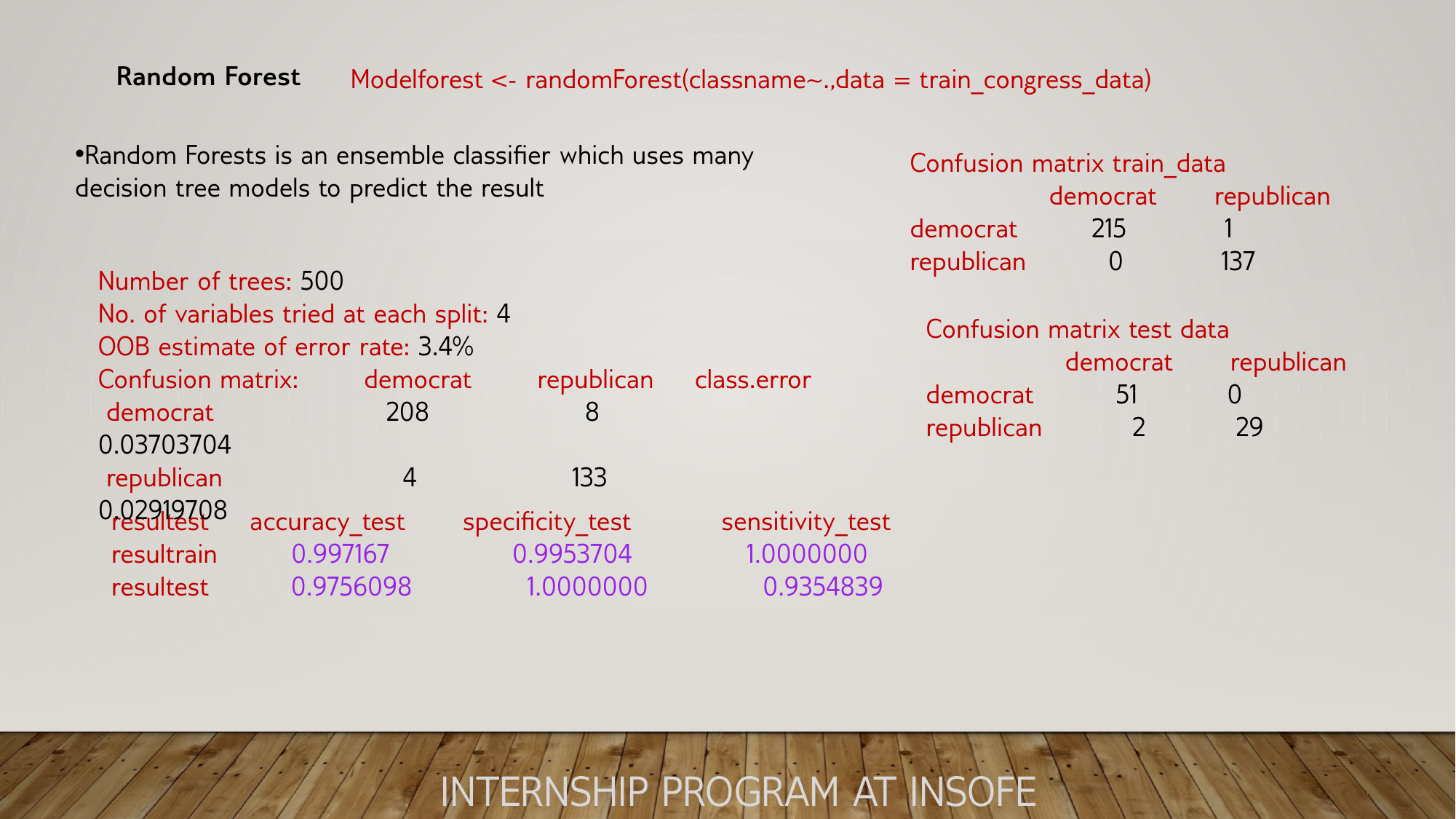

Random Forest
Modelforest <- randomForest(classname~.,data = train_congress_data)
Random Forests is an ensemble classifier which uses many decision tree models to predict the result

Confusion matrix train_data
                 democrat       republican
democrat         215            1
republican          0            137
Number of trees: 500
No. of variables tried at each split: 4
OOB estimate of error rate: 3.4%
Confusion matrix:        democrat        republican     class.error
 democrat                     208                   8               0.03703704
 republican                      4                   133             0.02919708
Confusion matrix test data
                 democrat       republican
democrat          51           0
republican           2           29
resultest     accuracy_test       specificity_test           sensitivity_test
resultrain         0.997167               0.9953704              1.0000000
resultest          0.9756098              1.0000000              0.9354839

Internship program at INSOFE